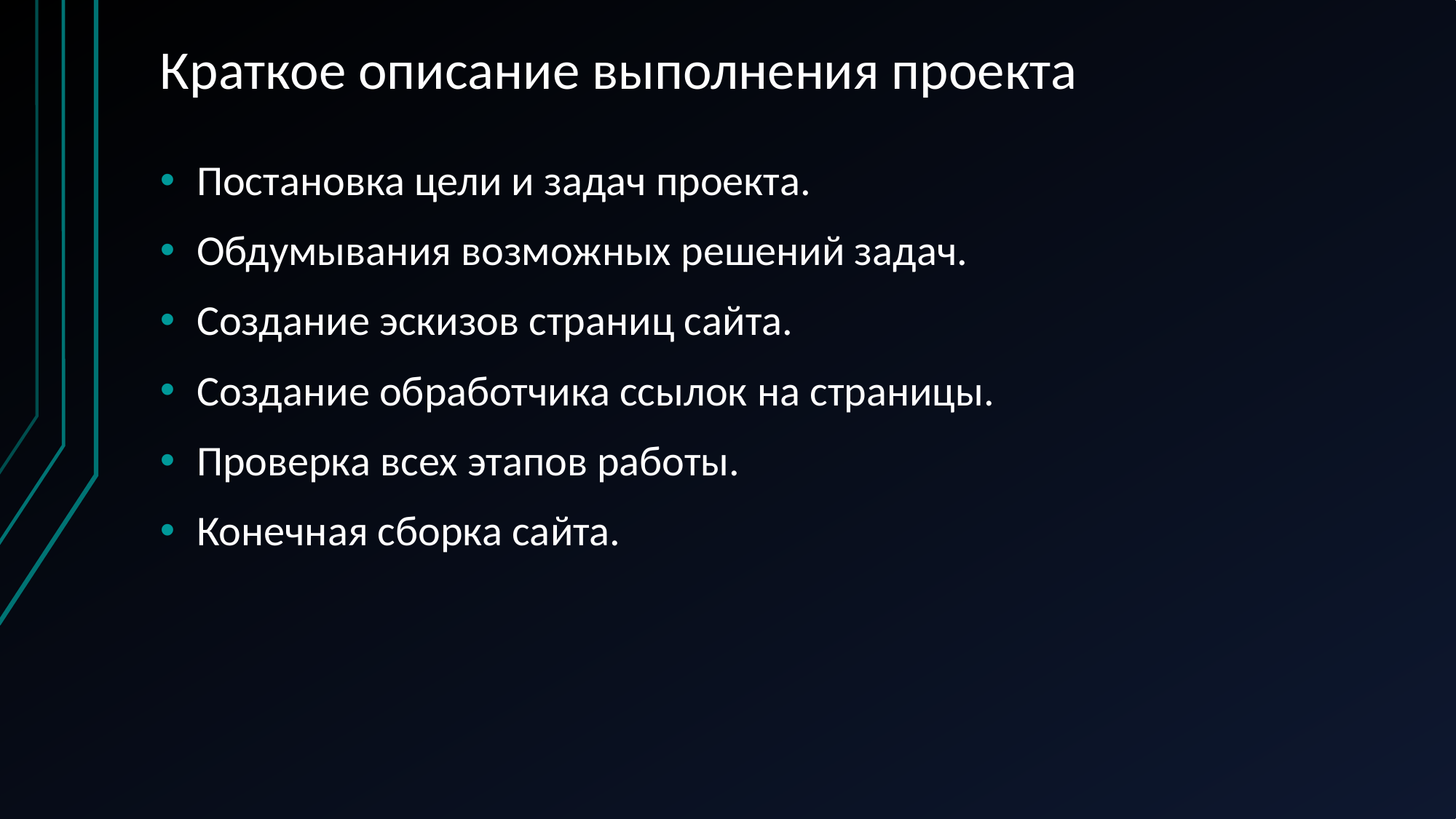

# Краткое описание выполнения проекта
Постановка цели и задач проекта.
Обдумывания возможных решений задач.
Создание эскизов страниц сайта.
Создание обработчика ссылок на страницы.
Проверка всех этапов работы.
Конечная сборка сайта.